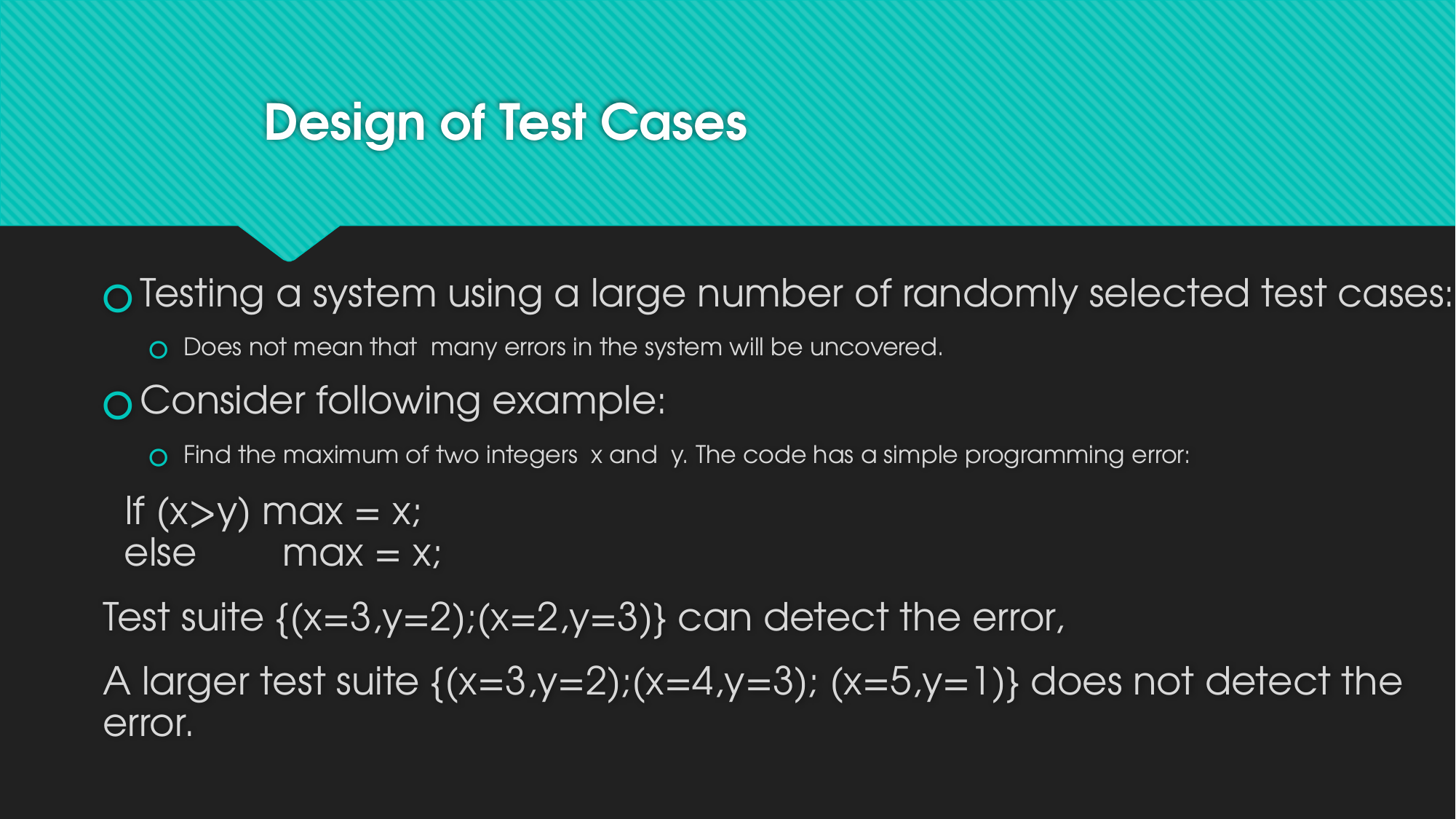

# Design of Test Cases
Testing a system using a large number of randomly selected test cases:
Does not mean that  many errors in the system will be uncovered.
Consider following example:
Find the maximum of two integers  x and  y. The code has a simple programming error:
  If (x>y) max = x;
  else        max = x;
Test suite {(x=3,y=2);(x=2,y=3)} can detect the error,
A larger test suite {(x=3,y=2);(x=4,y=3); (x=5,y=1)} does not detect the error.